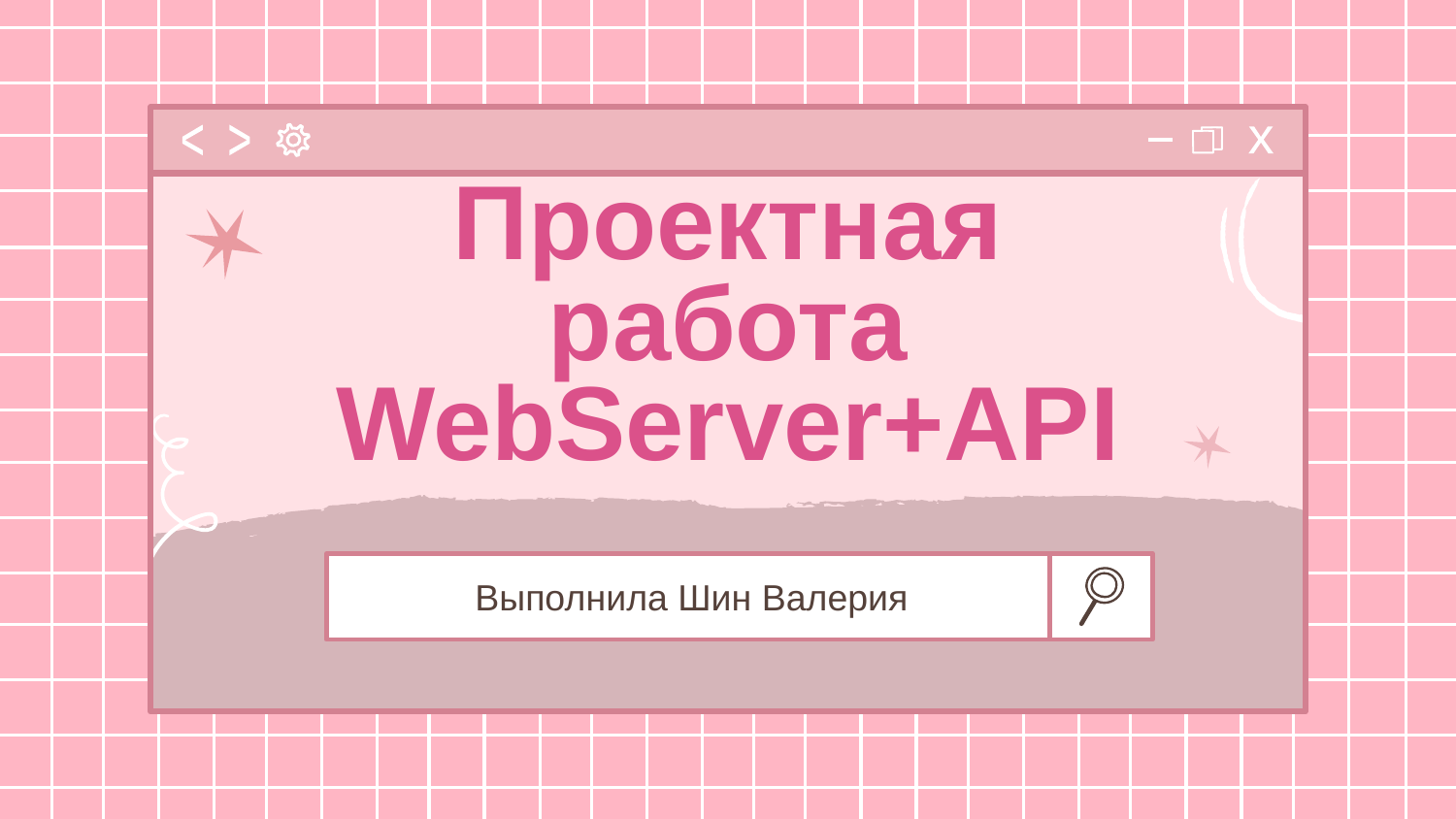

# Проектная работа WebServer+API

Выполнила Шин Валерия